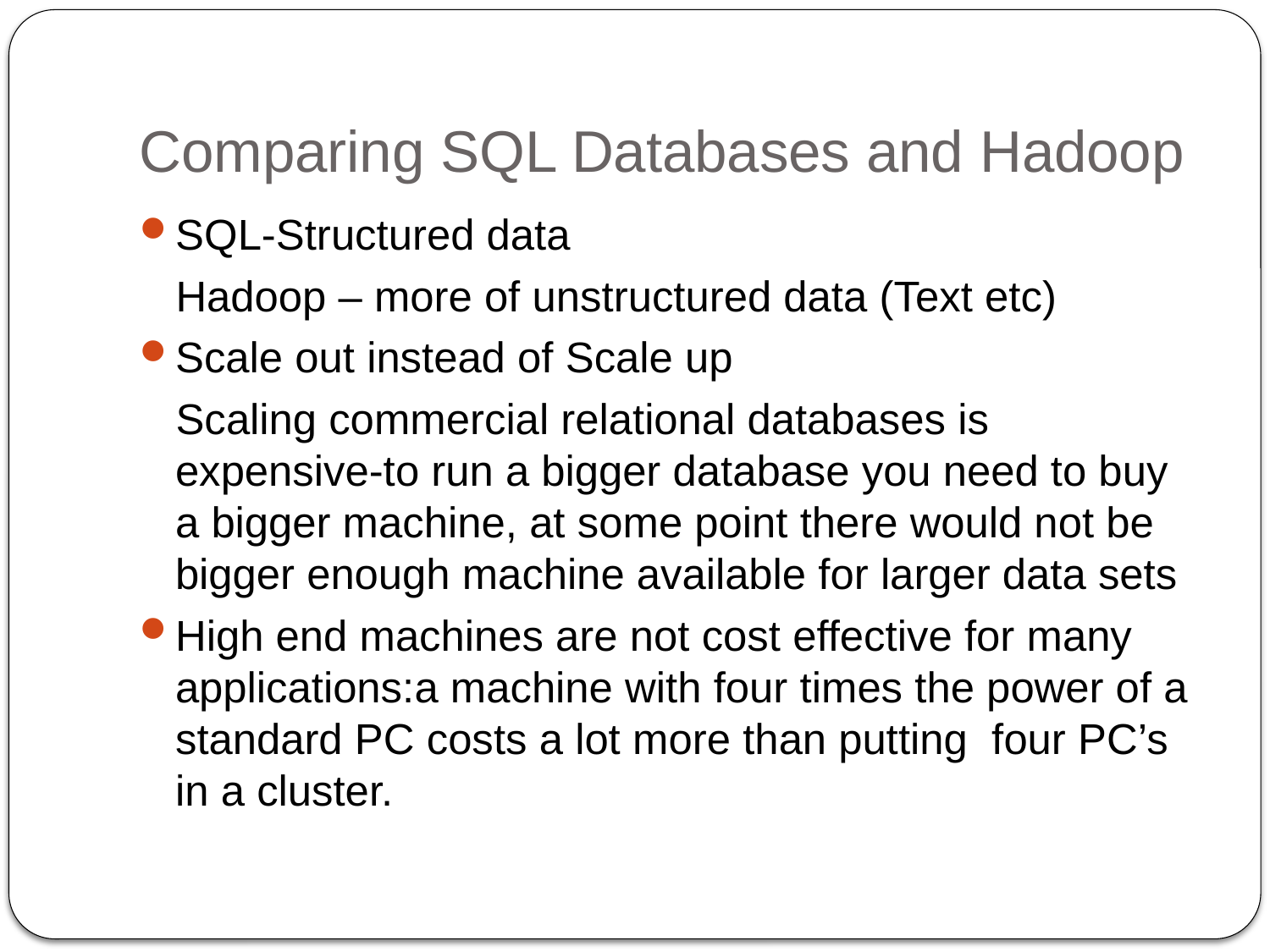

# Comparing SQL Databases and Hadoop
SQL-Structured data
   Hadoop – more of unstructured data (Text etc)
Scale out instead of Scale up
   Scaling commercial relational databases is expensive-to run a bigger database you need to buy a bigger machine, at some point there would not be bigger enough machine available for larger data sets
High end machines are not cost effective for many applications:a machine with four times the power of a standard PC costs a lot more than putting  four PC’s in a cluster.